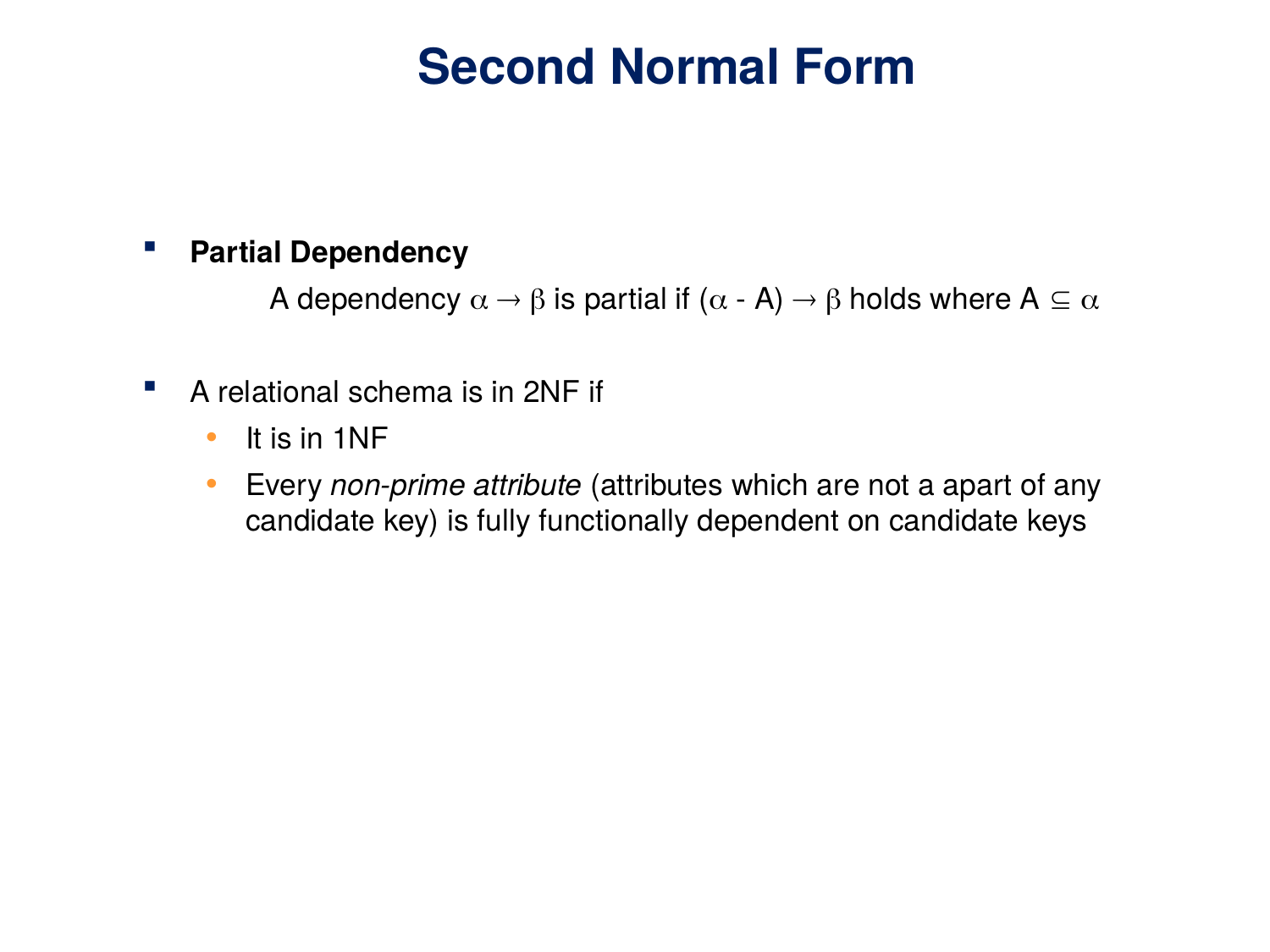

# Second Normal Form
Partial Dependency
	A dependency α → β is partial if (α - A) → β holds where A ⊆ α

A relational schema is in 2NF if
It is in 1NF
Every non-prime attribute (attributes which are not a apart of any candidate key) is fully functionally dependent on candidate keys